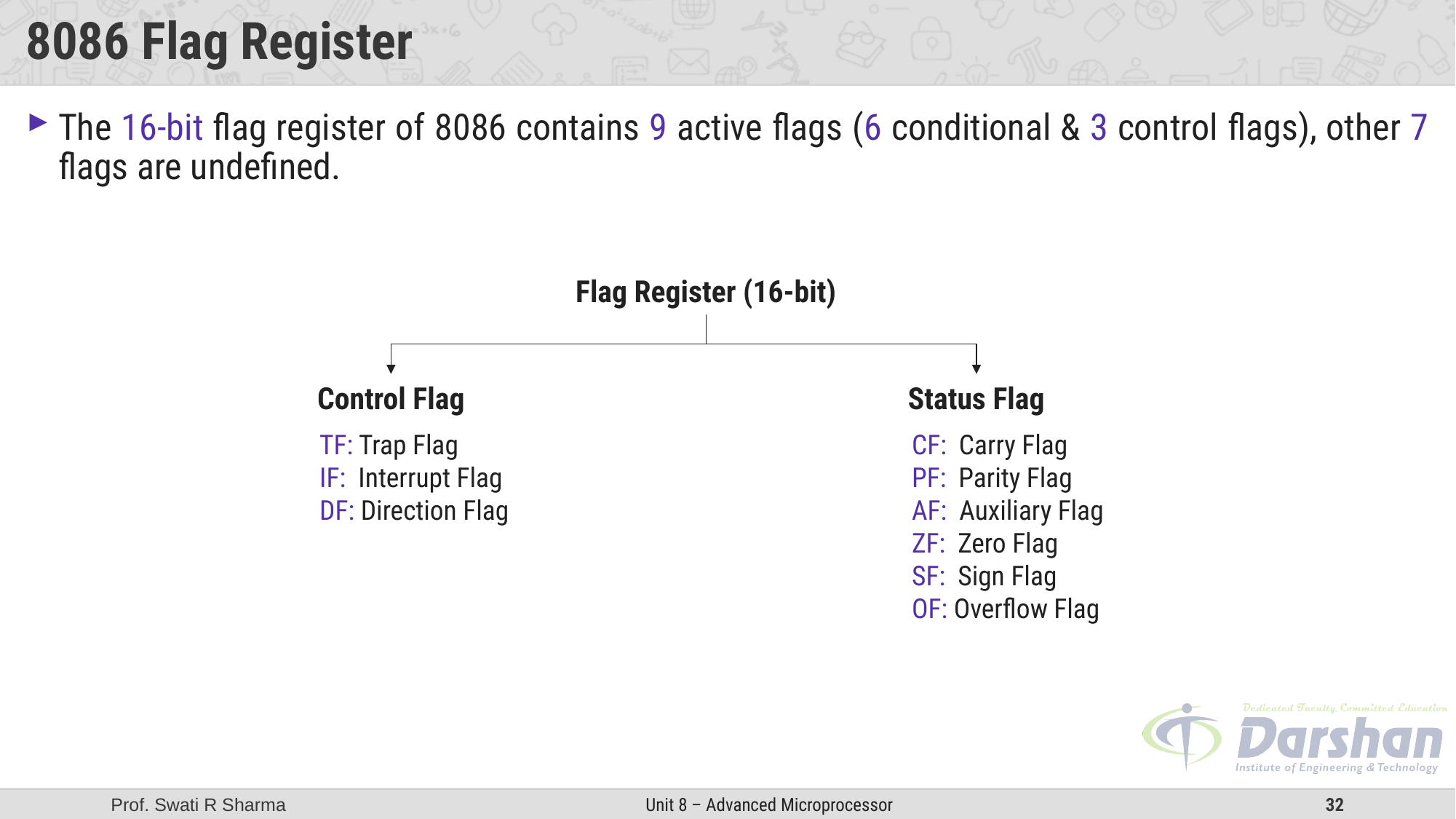

# 8086 Flag Register
The 16-bit flag register of 8086 contains 9 active flags (6 conditional & 3 control flags), other 7 flags are undefined.

Flag Register (16-bit)
Control Flag
Status Flag
TF: Trap Flag
IF:  Interrupt Flag
DF: Direction Flag
CF:  Carry Flag
PF:  Parity Flag
AF:  Auxiliary Flag
ZF:  Zero Flag
SF:  Sign Flag
OF: Overflow Flag